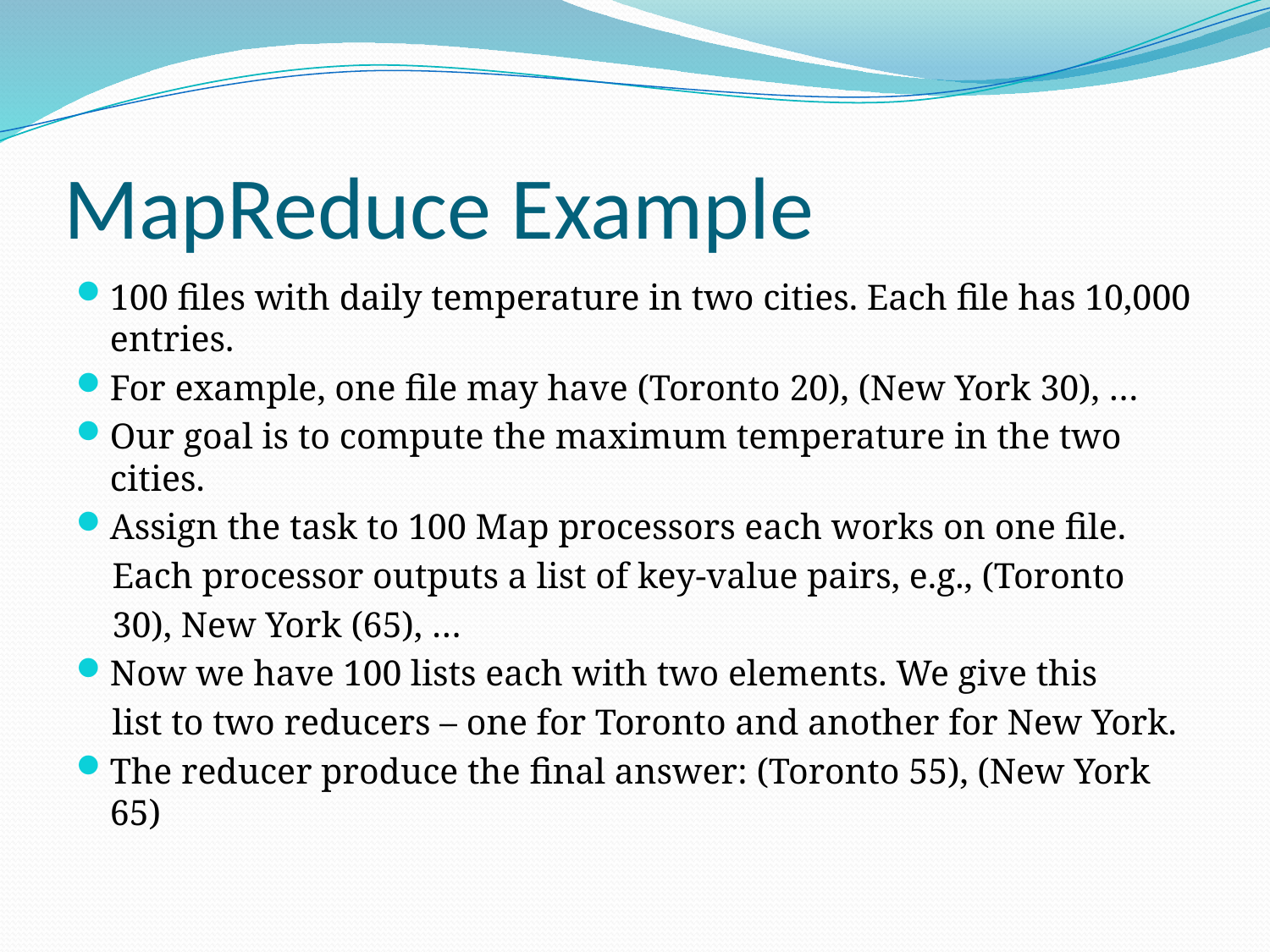

# MapReduce Example
100 files with daily temperature in two cities. Each file has 10,000 entries.
For example, one file may have (Toronto 20), (New York 30), …
Our goal is to compute the maximum temperature in the two cities.
Assign the task to 100 Map processors each works on one file.
    Each processor outputs a list of key-value pairs, e.g., (Toronto
    30), New York (65), …
Now we have 100 lists each with two elements. We give this
    list to two reducers – one for Toronto and another for New York.
The reducer produce the final answer: (Toronto 55), (New York 65)